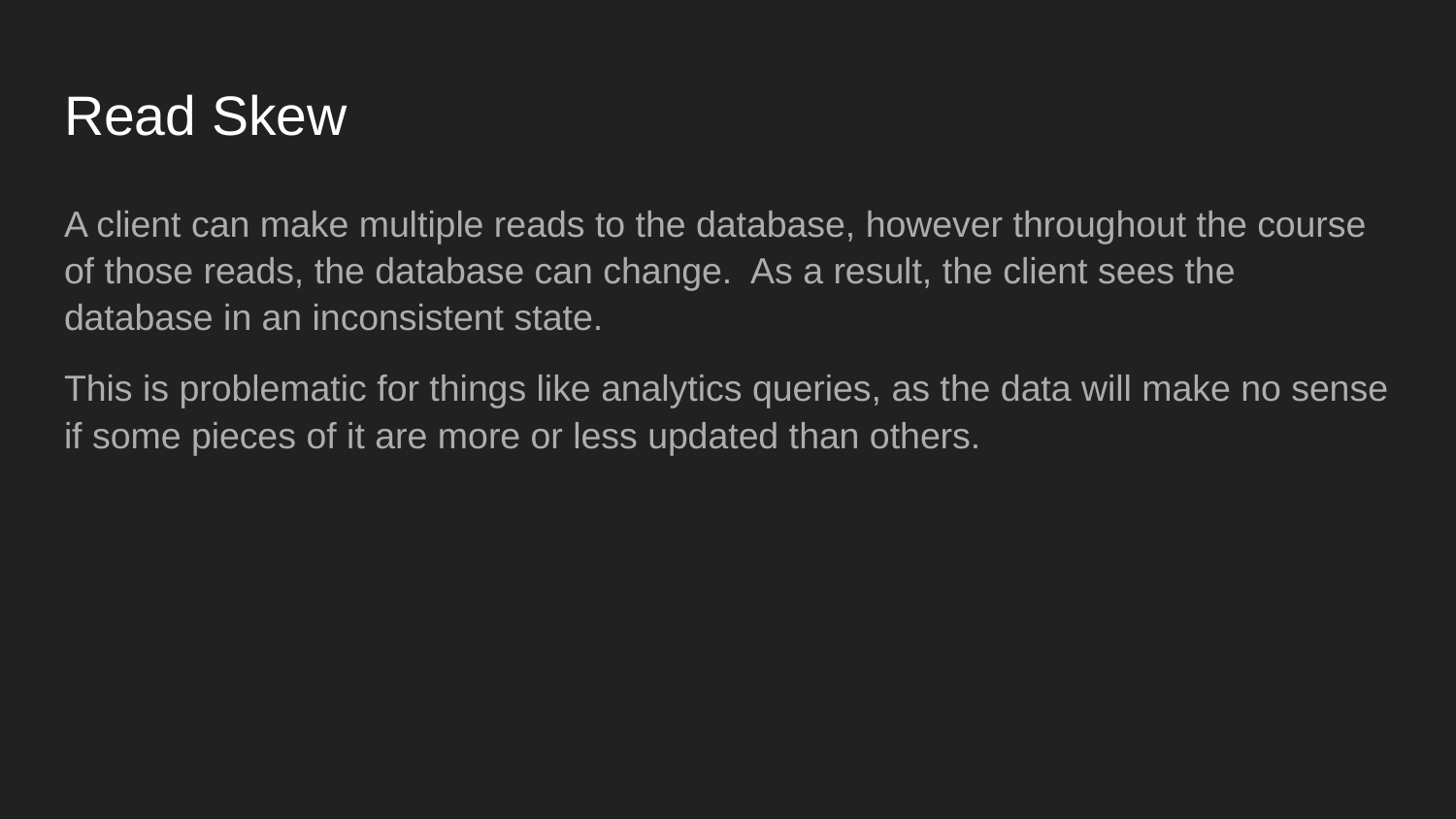

# Read Skew
A client can make multiple reads to the database, however throughout the course of those reads, the database can change.  As a result, the client sees the database in an inconsistent state.
This is problematic for things like analytics queries, as the data will make no sense if some pieces of it are more or less updated than others.